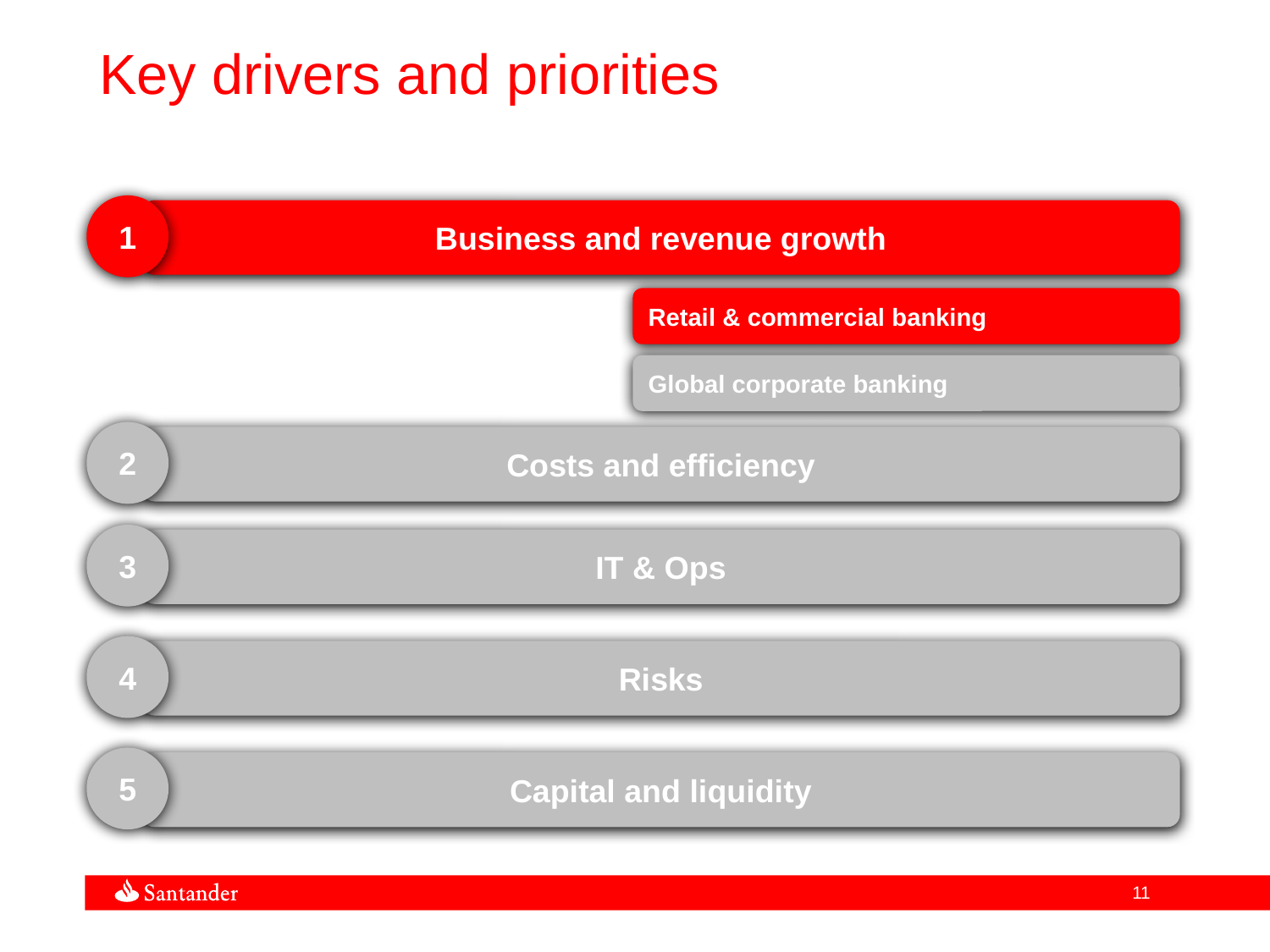

Key drivers and priorities

1
Business and revenue growth
Retail & commercial banking
Global corporate banking
2
Costs and efficiency
3
IT & Ops
4
Risks
5
Capital and liquidity